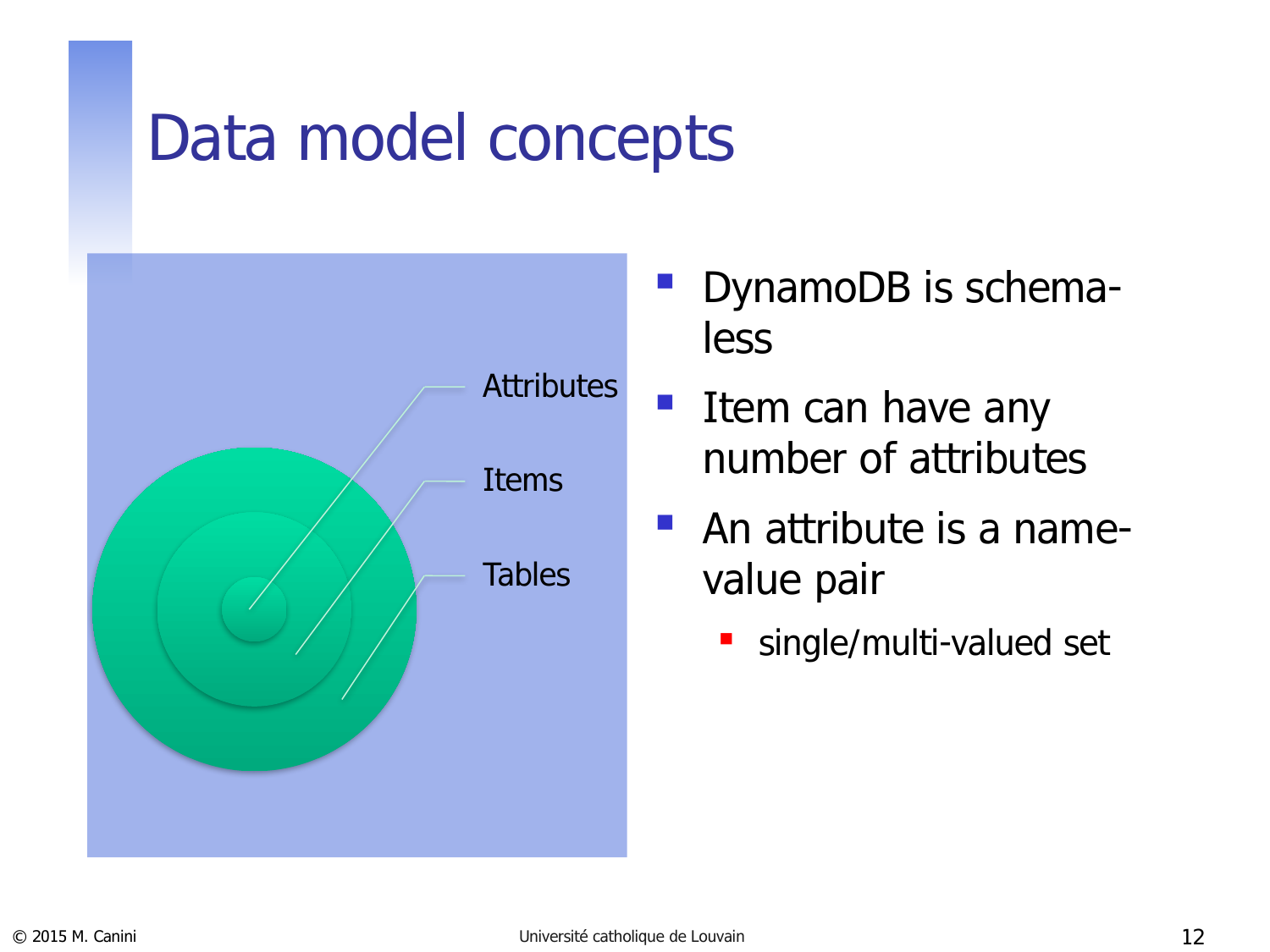

# Data model concepts
Attributes
Items
Tables
DynamoDB is schema-less
Item can have any number of attributes
An attribute is a name-value pair
single/multi-valued set
Université catholique de Louvain
12